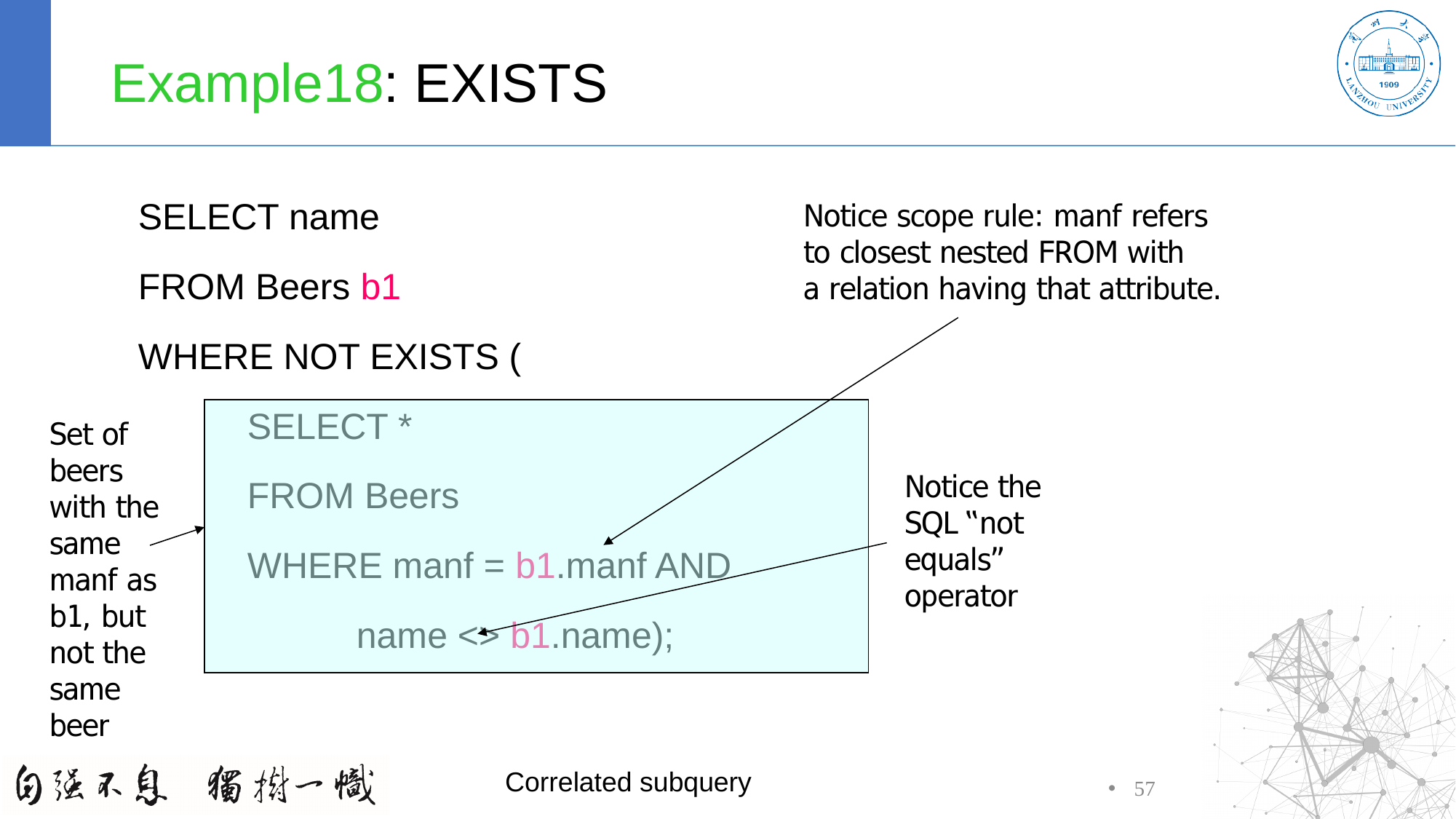

# Example18: EXISTS
	SELECT name
	FROM Beers b1
	WHERE NOT EXISTS (
		SELECT *
		FROM Beers
		WHERE manf = b1.manf AND
			name <> b1.name);
Notice scope rule: manf refers
to closest nested FROM with
a relation having that attribute.

Set of
beers
with the
same
manf as
b1, but
not the
same
beer

Notice the
SQL “not
equals”
operator

Correlated subquery
57